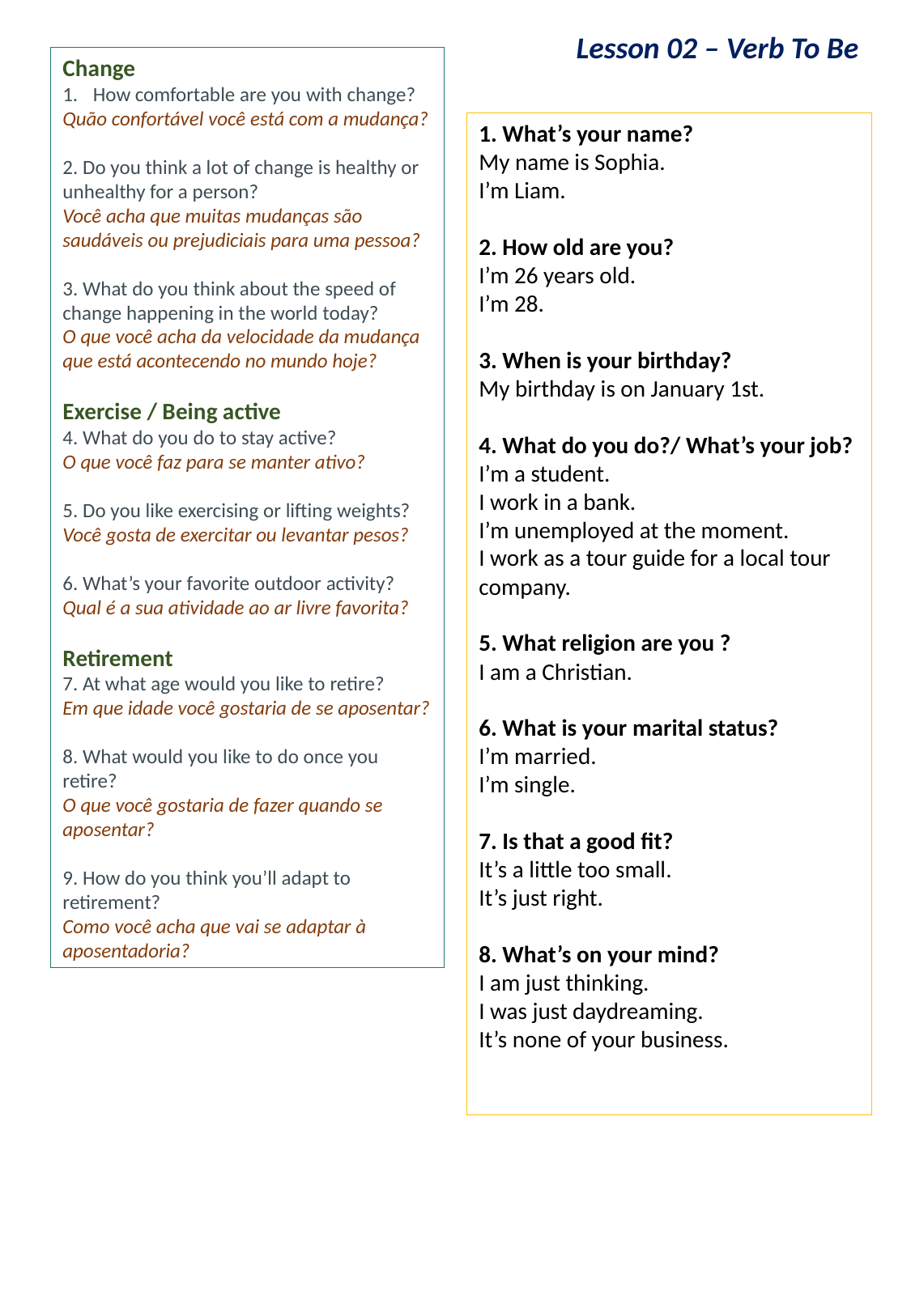

Lesson 02 – Verb To Be
Change
How comfortable are you with change?
Quão confortável você está com a mudança?

2. Do you think a lot of change is healthy or unhealthy for a person?
Você acha que muitas mudanças são saudáveis ​​ou prejudiciais para uma pessoa?

3. What do you think about the speed of change happening in the world today?
O que você acha da velocidade da mudança que está acontecendo no mundo hoje?

Exercise / Being active
4. What do you do to stay active?
O que você faz para se manter ativo?

5. Do you like exercising or lifting weights?
Você gosta de exercitar ou levantar pesos?

6. What’s your favorite outdoor activity?
Qual é a sua atividade ao ar livre favorita?

Retirement
7. At what age would you like to retire?
Em que idade você gostaria de se aposentar?

8. What would you like to do once you retire?
O que você gostaria de fazer quando se aposentar?

9. How do you think you’ll adapt to retirement?
Como você acha que vai se adaptar à aposentadoria?
1. What’s your name?
My name is Sophia.
I’m Liam.

2. How old are you?
I’m 26 years old.
I’m 28.

3. When is your birthday?
My birthday is on January 1st.

4. What do you do?/ What’s your job?
I’m a student.
I work in a bank.
I’m unemployed at the moment.
I work as a tour guide for a local tour company.

5. What religion are you ?
I am a Christian.

6. What is your marital status?
I’m married.
I’m single.

7. Is that a good fit?
It’s a little too small.
It’s just right.

8. What’s on your mind?
I am just thinking.
I was just daydreaming.
It’s none of your business.